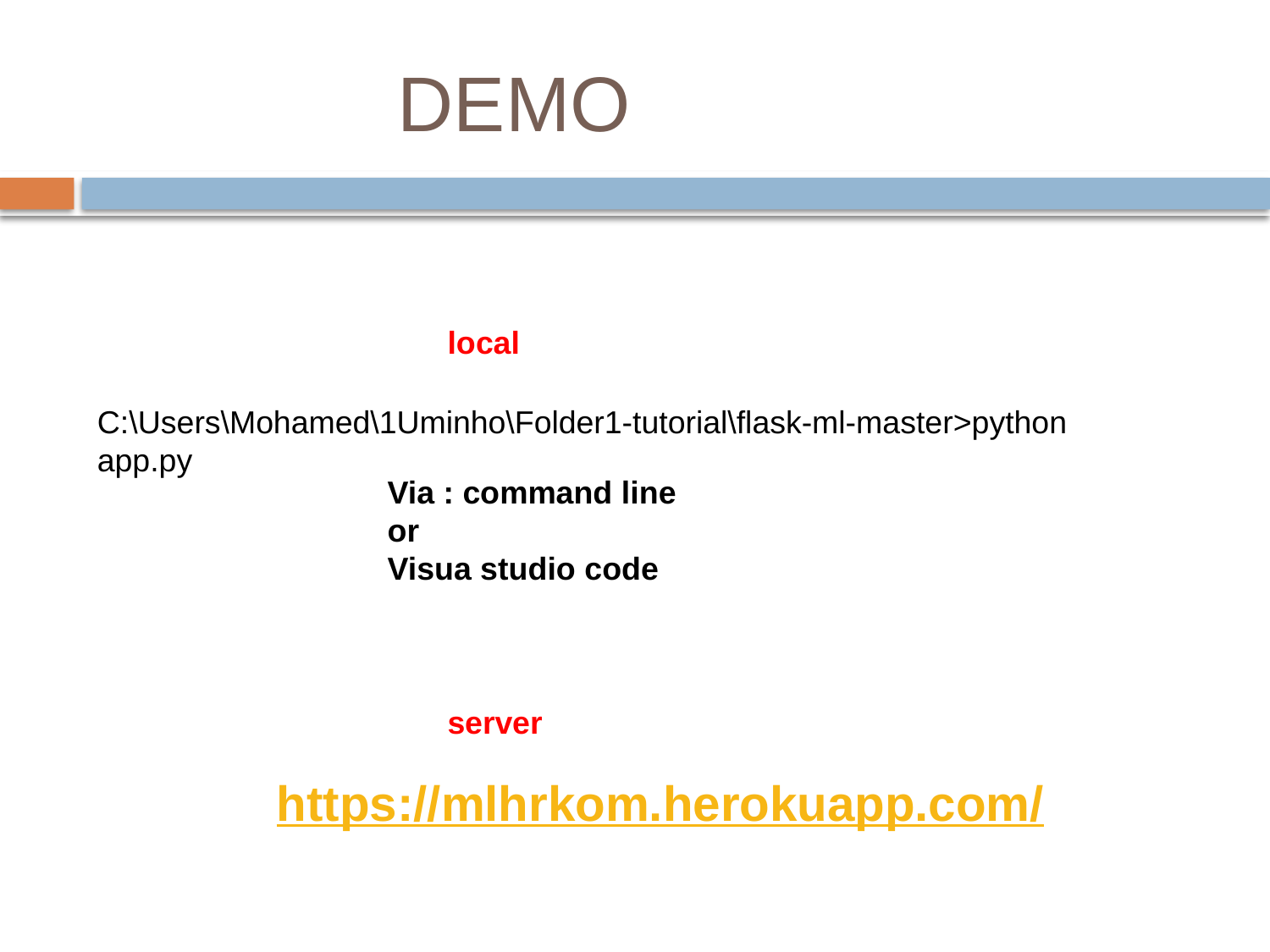

# DEMO
local
C:\Users\Mohamed\1Uminho\Folder1-tutorial\flask-ml-master>python app.py
Via : command line
or
Visua studio code
server
https://mlhrkom.herokuapp.com/